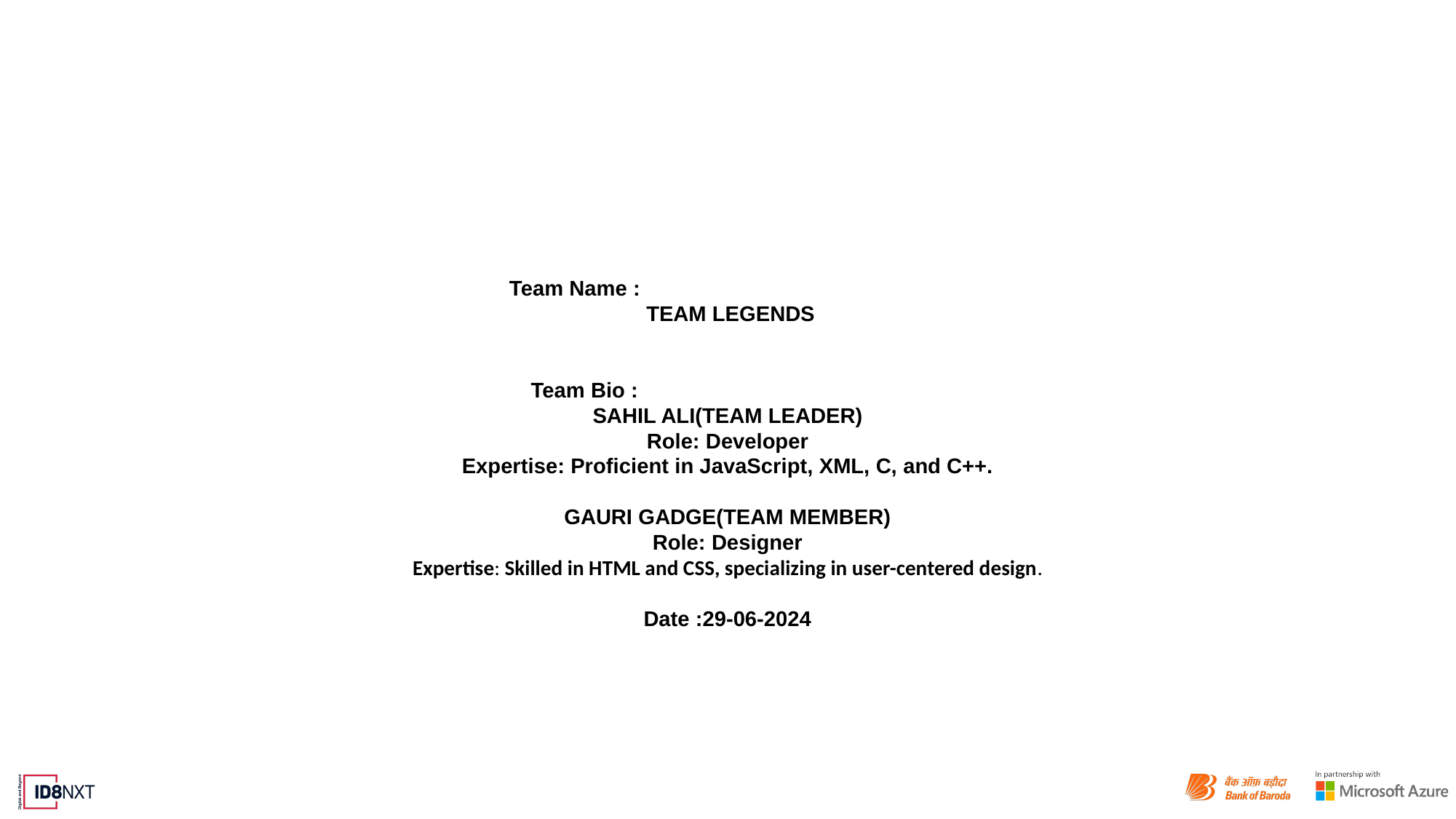

Team Name :
 TEAM LEGENDS

Team Bio :
SAHIL ALI(TEAM LEADER)
Role: Developer
Expertise: Proficient in JavaScript, XML, C, and C++.

GAURI GADGE(TEAM MEMBER)
Role: Designer
Expertise: Skilled in HTML and CSS, specializing in user-centered design.

Date :29-06-2024